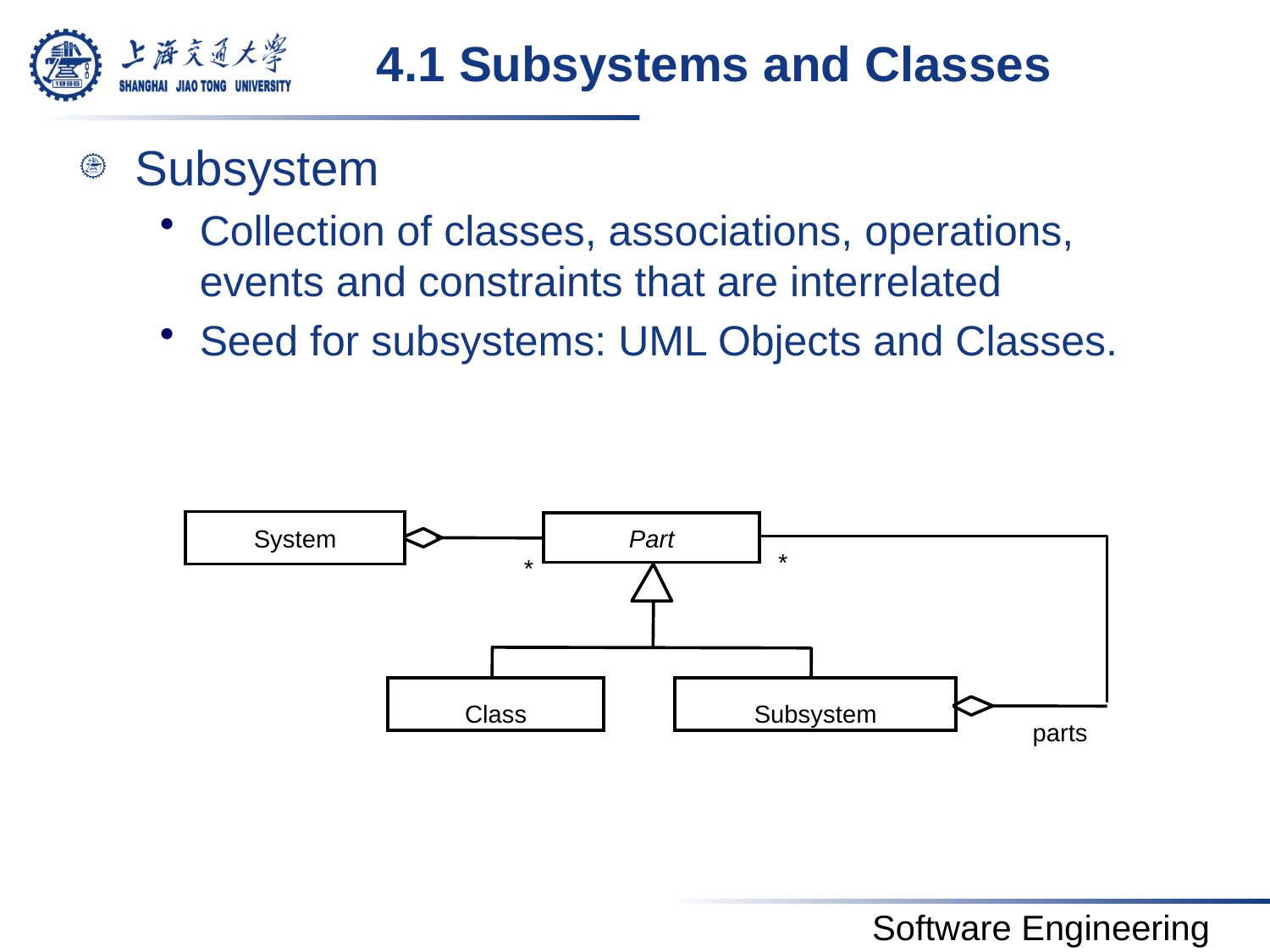

# 4.1 Subsystems and Classes
Subsystem
Collection of classes, associations, operations, events and constraints that are interrelated
Seed for subsystems: UML Objects and Classes.

System

Part

*
*

Class
Subsystem

parts